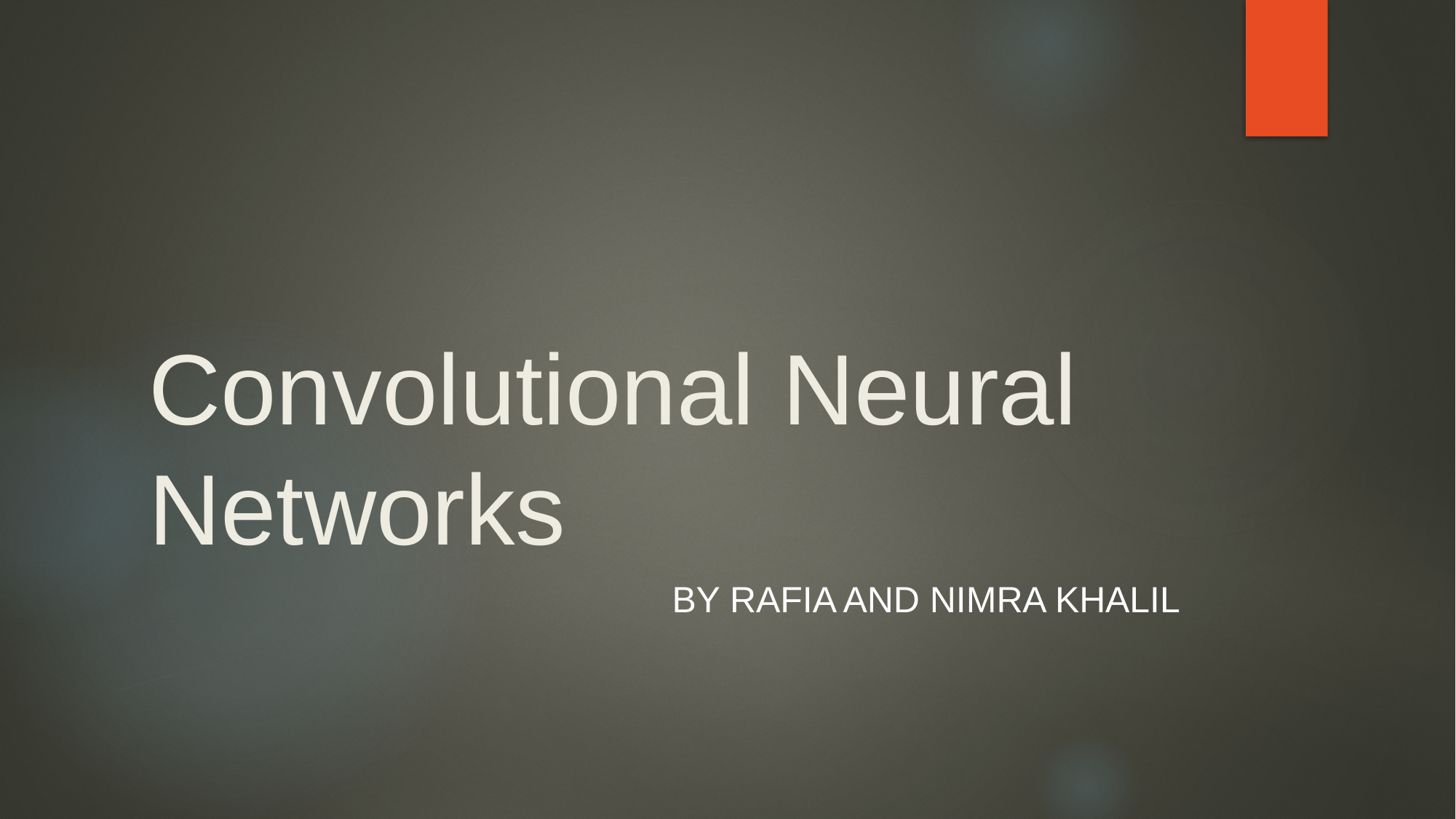

# Convolutional Neural Networks
By Rafia and nimra khalil